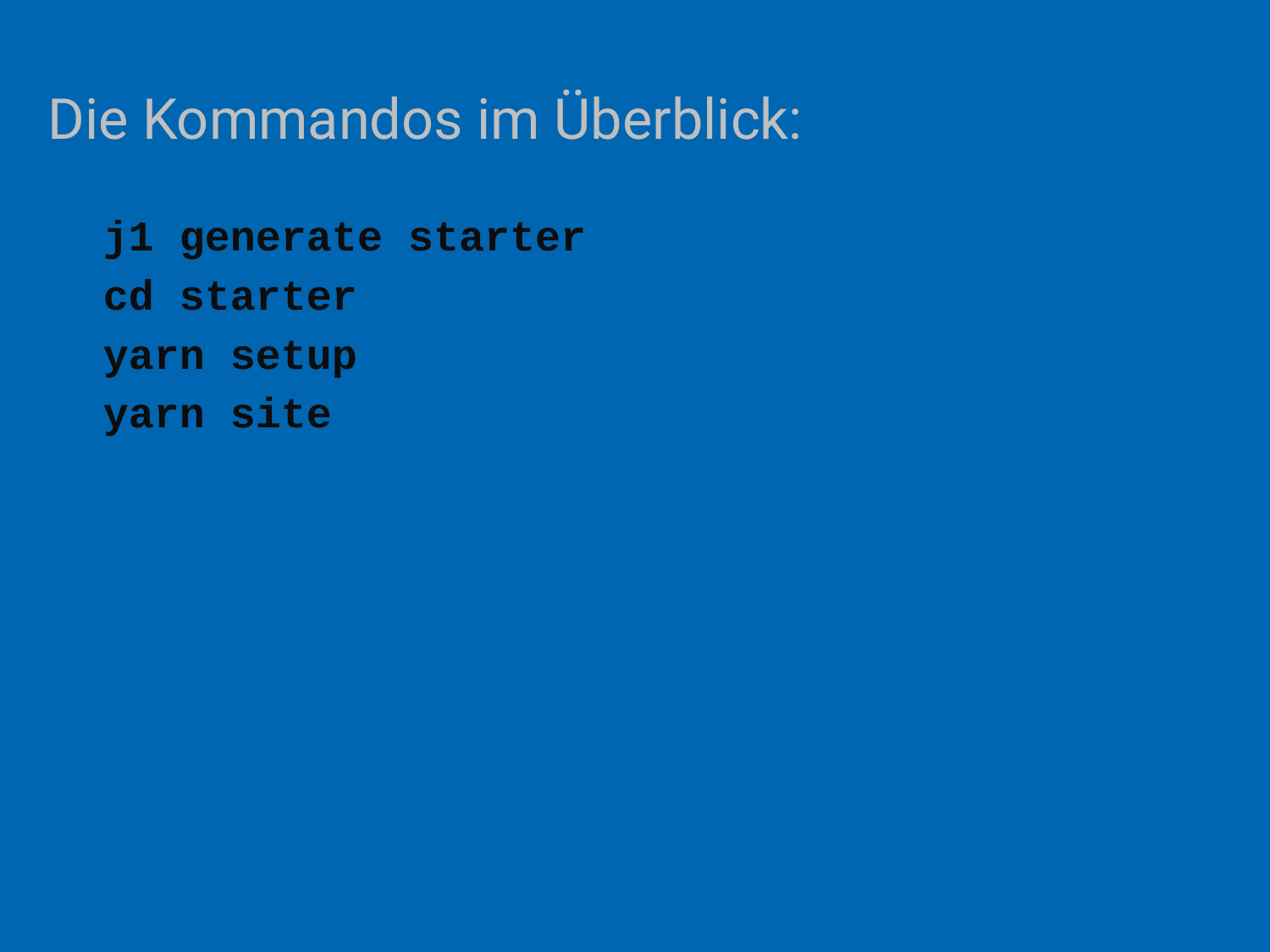

Die Kommandos im Überblick:

j1 generate starter
cd starter
yarn setup
yarn site